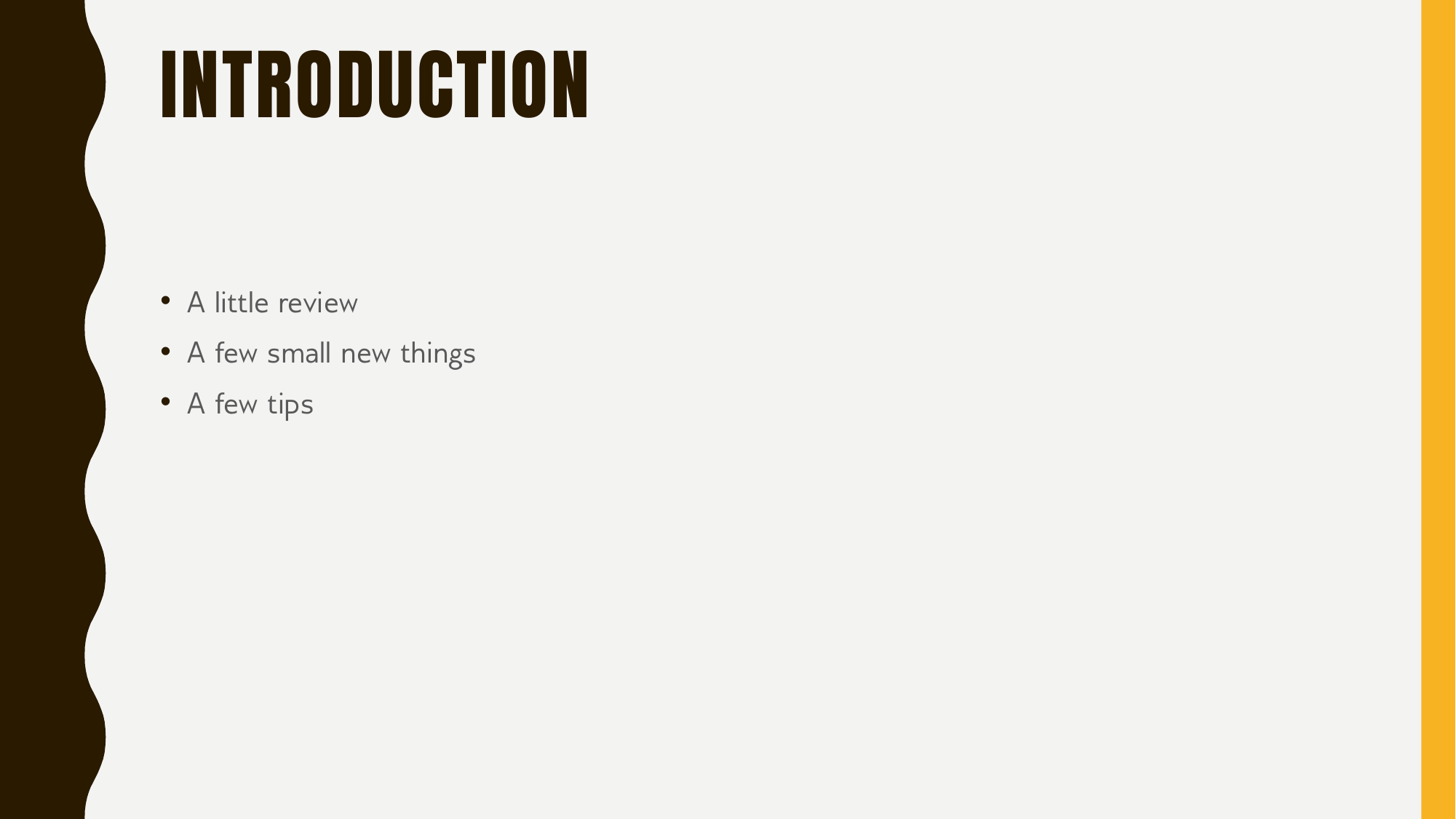

# Introduction
A little review
A few small new things
A few tips